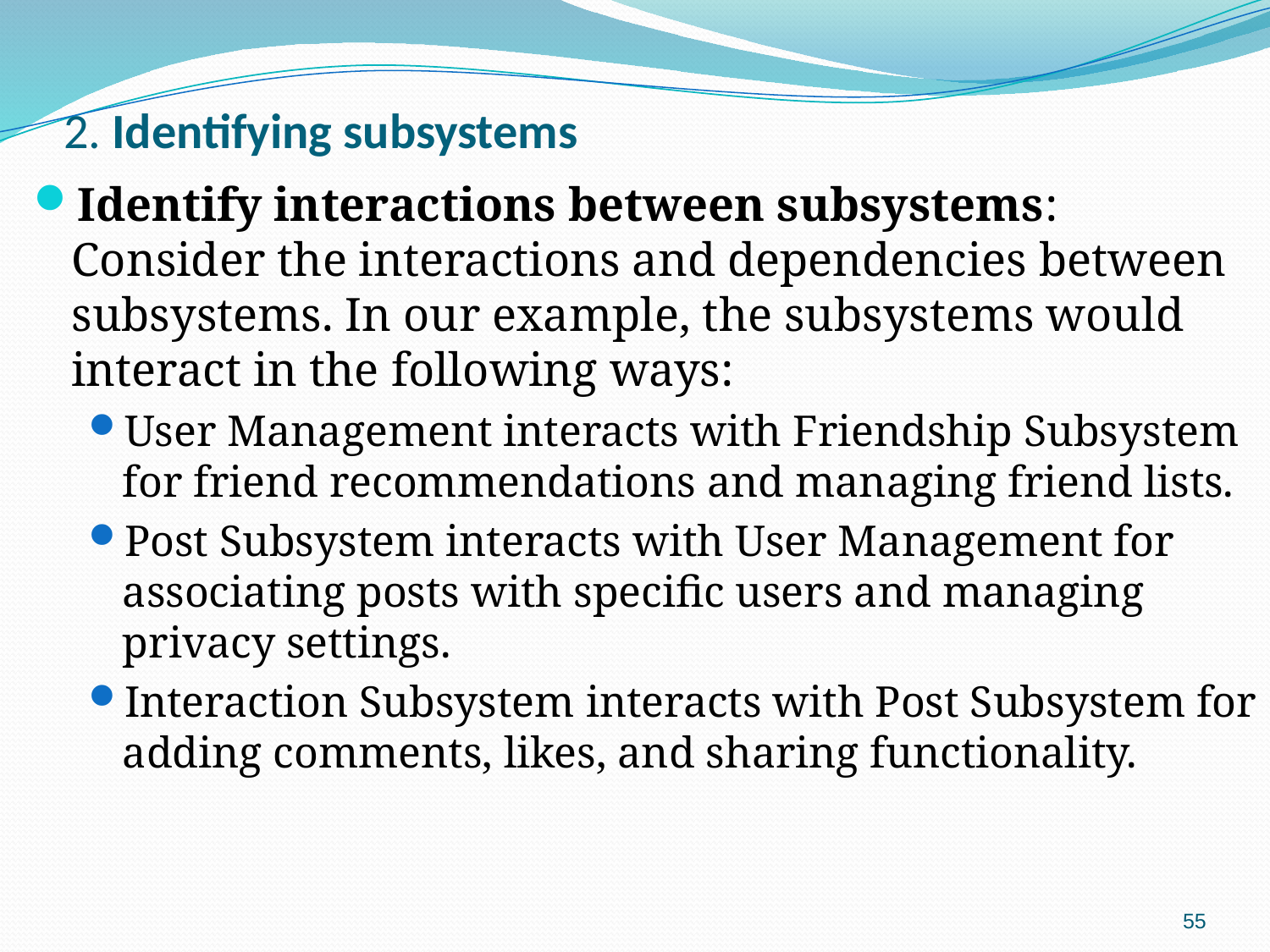

# 2. Identifying subsystems
Identify interactions between subsystems: Consider the interactions and dependencies between subsystems. In our example, the subsystems would interact in the following ways:
User Management interacts with Friendship Subsystem for friend recommendations and managing friend lists.
Post Subsystem interacts with User Management for associating posts with specific users and managing privacy settings.
Interaction Subsystem interacts with Post Subsystem for adding comments, likes, and sharing functionality.

55